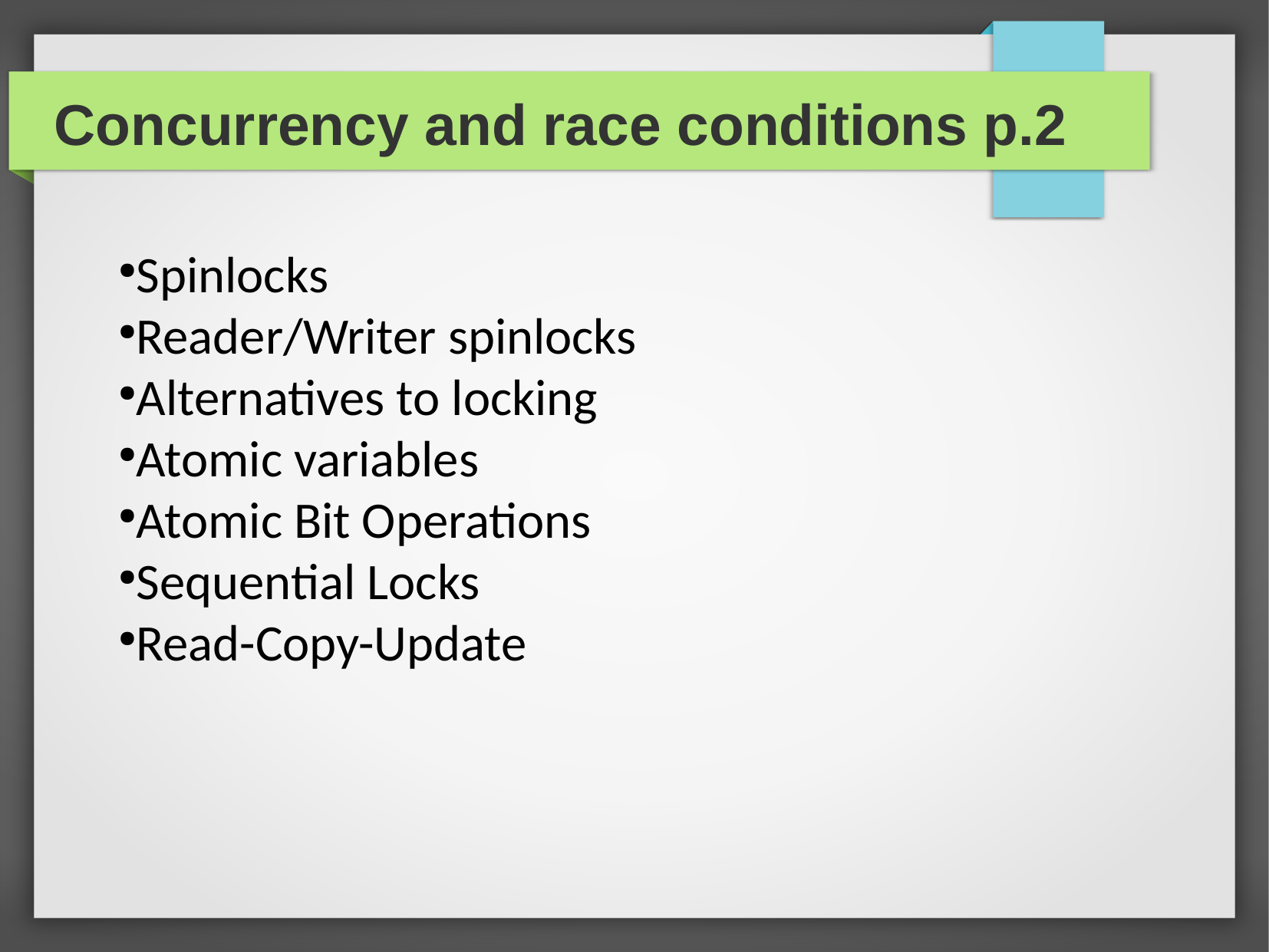

Concurrency and race conditions p.2
Spinlocks
Reader/Writer spinlocks
Alternatives to locking
Atomic variables
Atomic Bit Operations
Sequential Locks
Read-Copy-Update